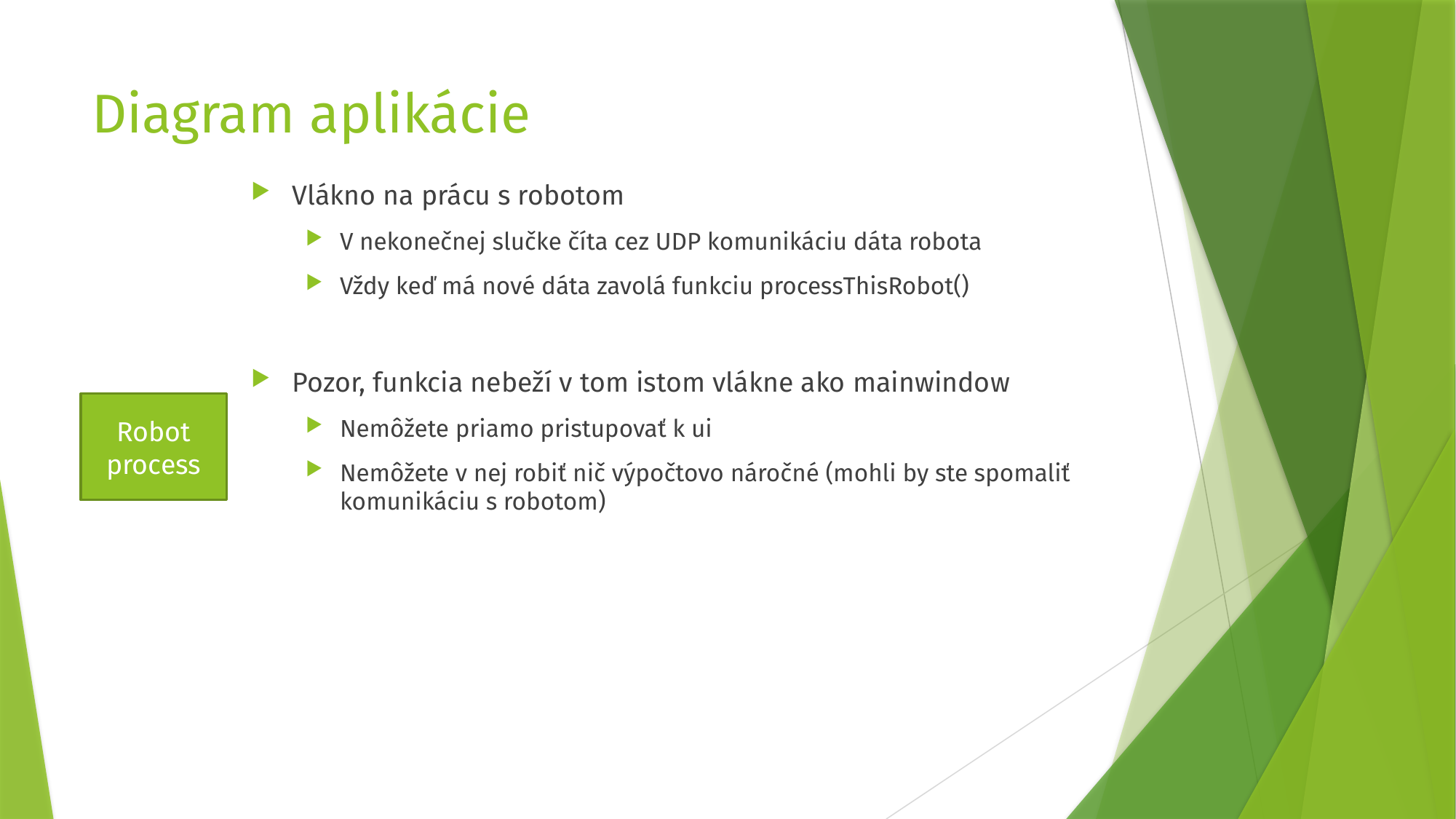

# Diagram aplikácie
Vlákno na prácu s robotom
V nekonečnej slučke číta cez UDP komunikáciu dáta robota
Vždy keď má nové dáta zavolá funkciu processThisRobot()

Pozor, funkcia nebeží v tom istom vlákne ako mainwindow
Nemôžete priamo pristupovať k ui
Nemôžete v nej robiť nič výpočtovo náročné (mohli by ste spomaliť komunikáciu s robotom)

Robot process